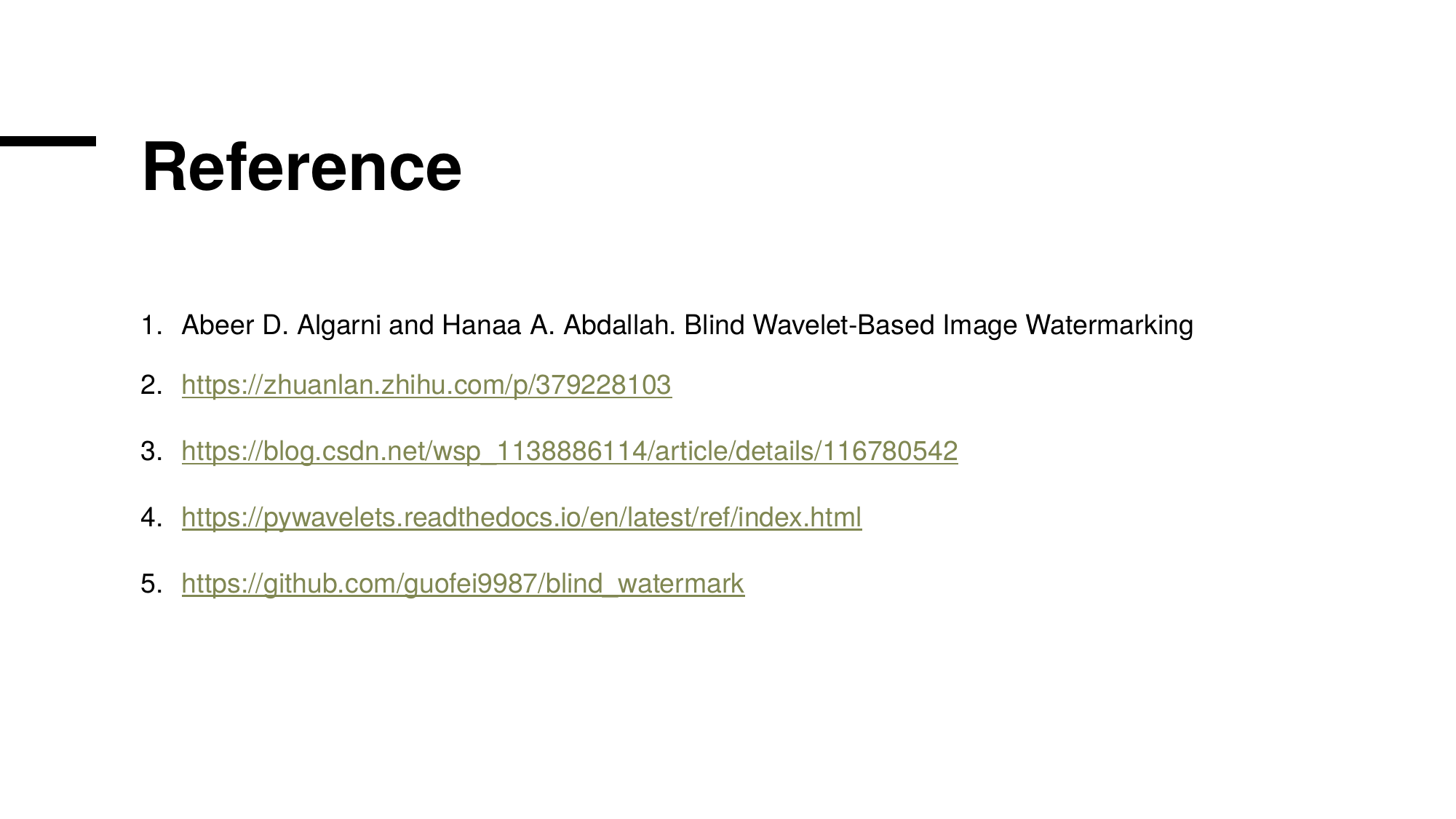

# Reference
Abeer D. Algarni and Hanaa A. Abdallah. Blind Wavelet-Based Image Watermarking
https://zhuanlan.zhihu.com/p/379228103
https://blog.csdn.net/wsp_1138886114/article/details/116780542
https://pywavelets.readthedocs.io/en/latest/ref/index.html
https://github.com/guofei9987/blind_watermark